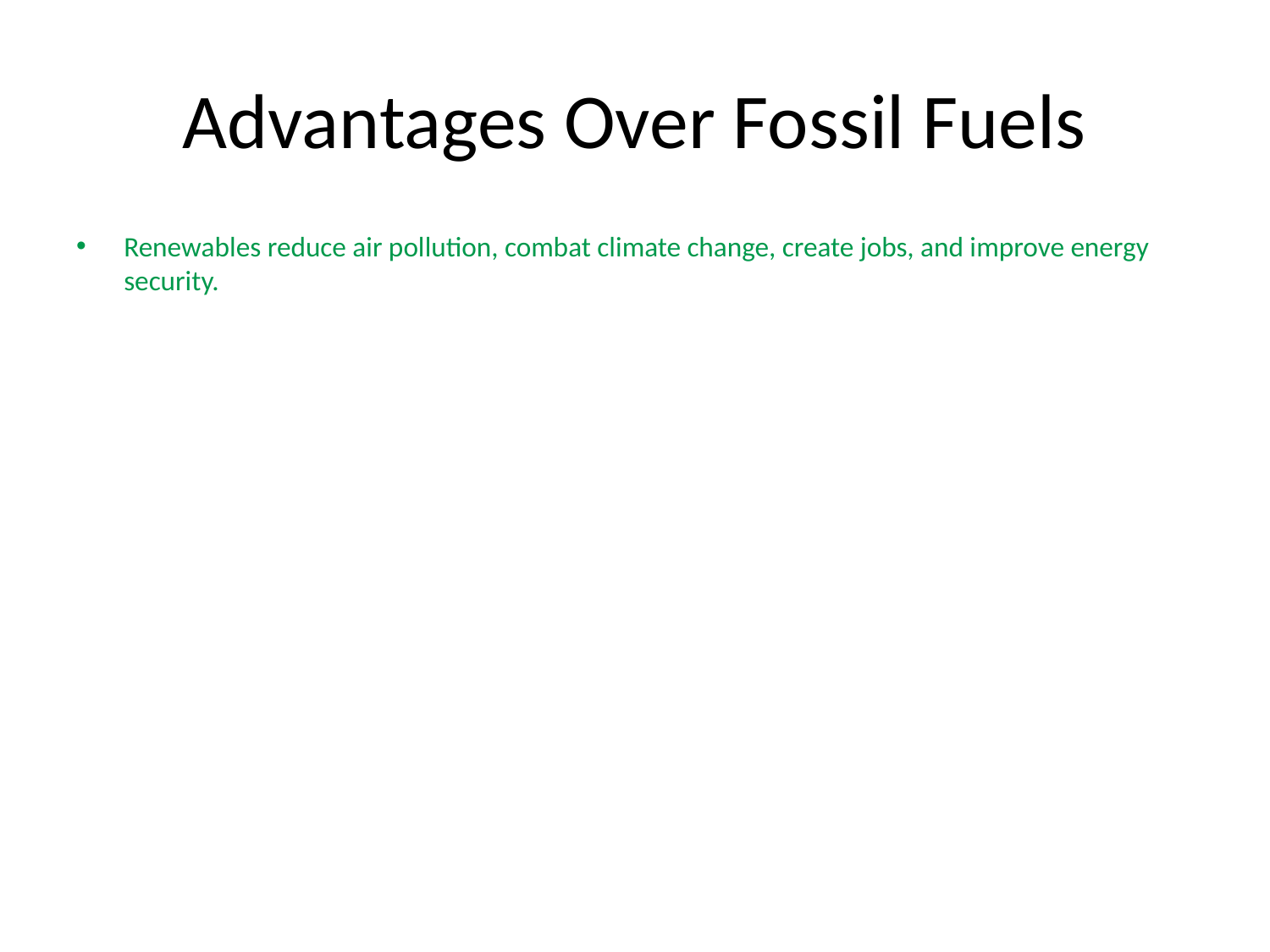

# Advantages Over Fossil Fuels
Renewables reduce air pollution, combat climate change, create jobs, and improve energy security.